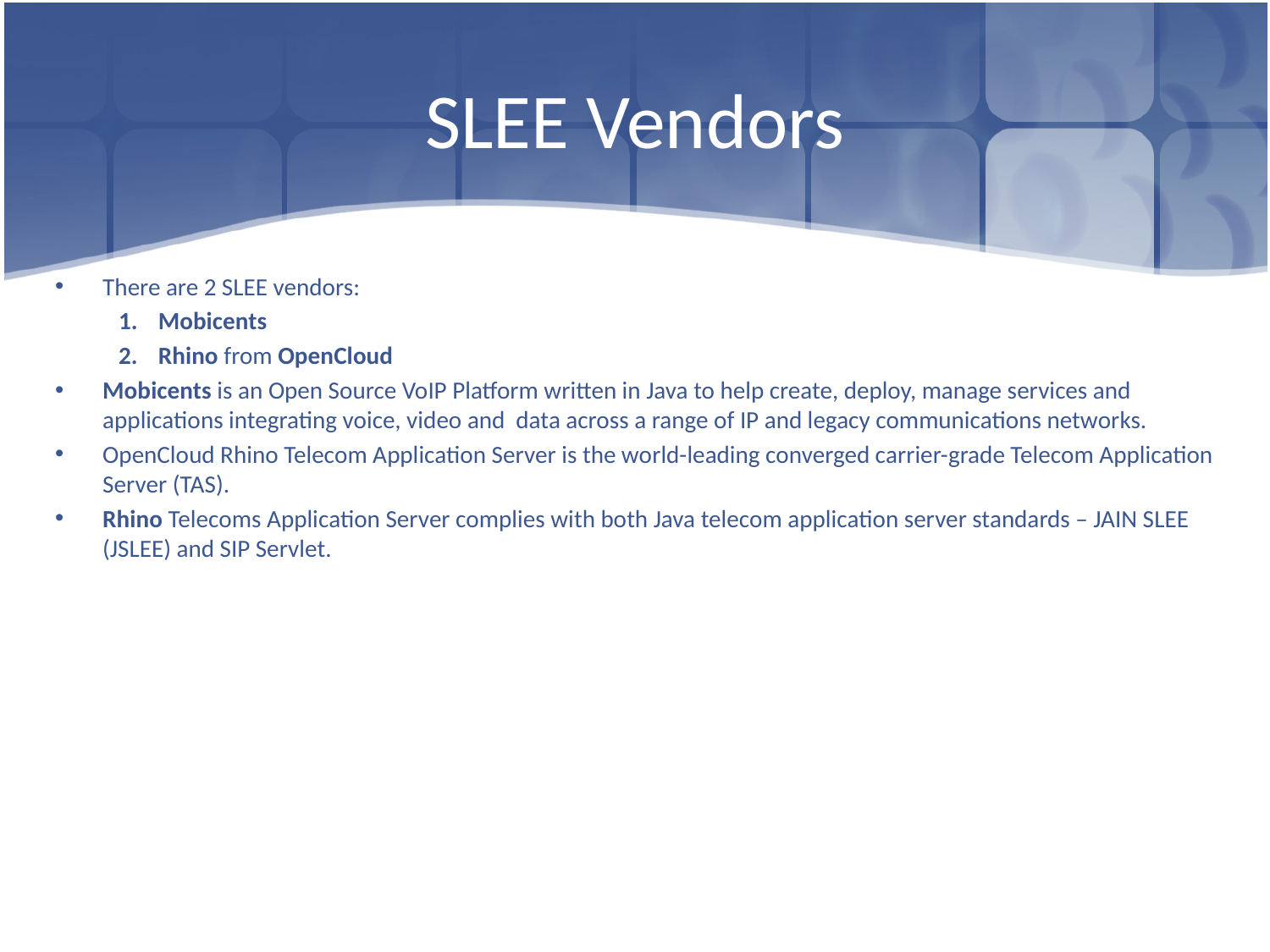

# SLEE Vendors
There are 2 SLEE vendors:
Mobicents
Rhino from OpenCloud
Mobicents is an Open Source VoIP Platform written in Java to help create, deploy, manage services and applications integrating voice, video and  data across a range of IP and legacy communications networks.
OpenCloud Rhino Telecom Application Server is the world-leading converged carrier-grade Telecom Application Server (TAS).
Rhino Telecoms Application Server complies with both Java telecom application server standards – JAIN SLEE (JSLEE) and SIP Servlet.